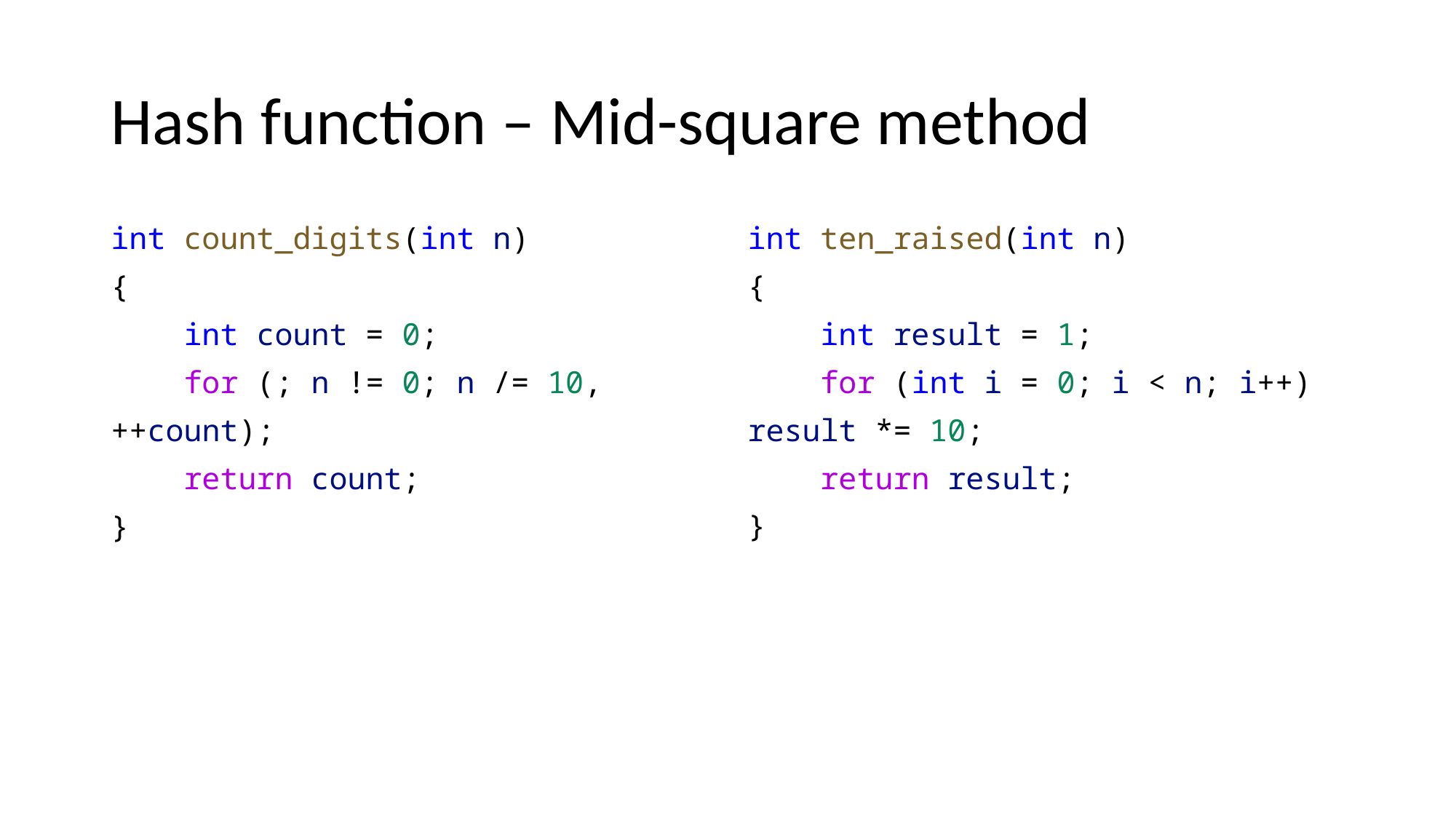

# Hash function – Mid-square method
int count_digits(int n)
{
    int count = 0;
    for (; n != 0; n /= 10,
++count);
    return count;
}
int ten_raised(int n)
{
    int result = 1;
    for (int i = 0; i < n; i++)
result *= 10;
    return result;
}